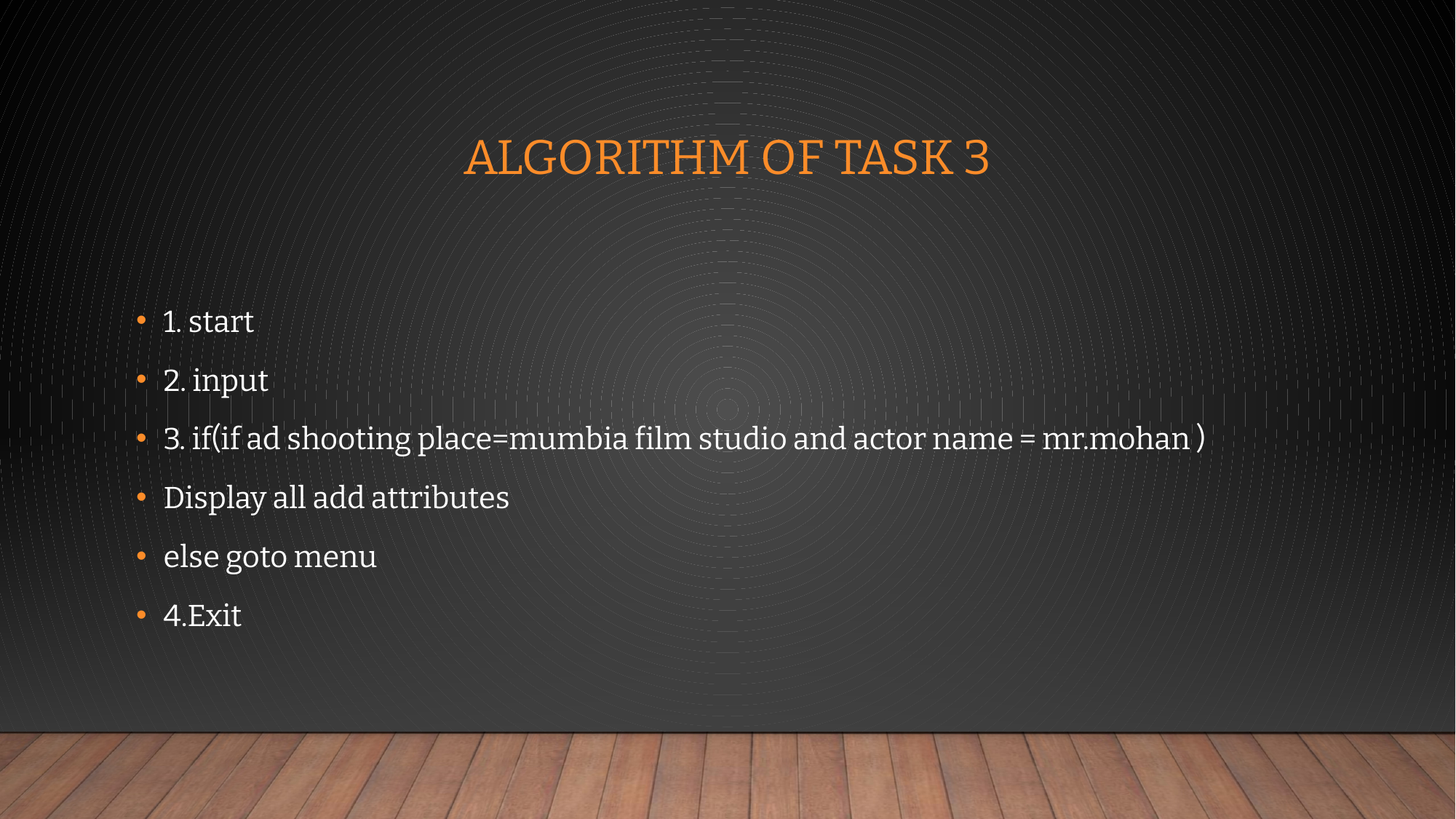

# ALGORITHM of task 3
1. start
2. input
3. if(if ad shooting place=mumbia film studio and actor name = mr.mohan )
Display all add attributes
else goto menu
4.Exit